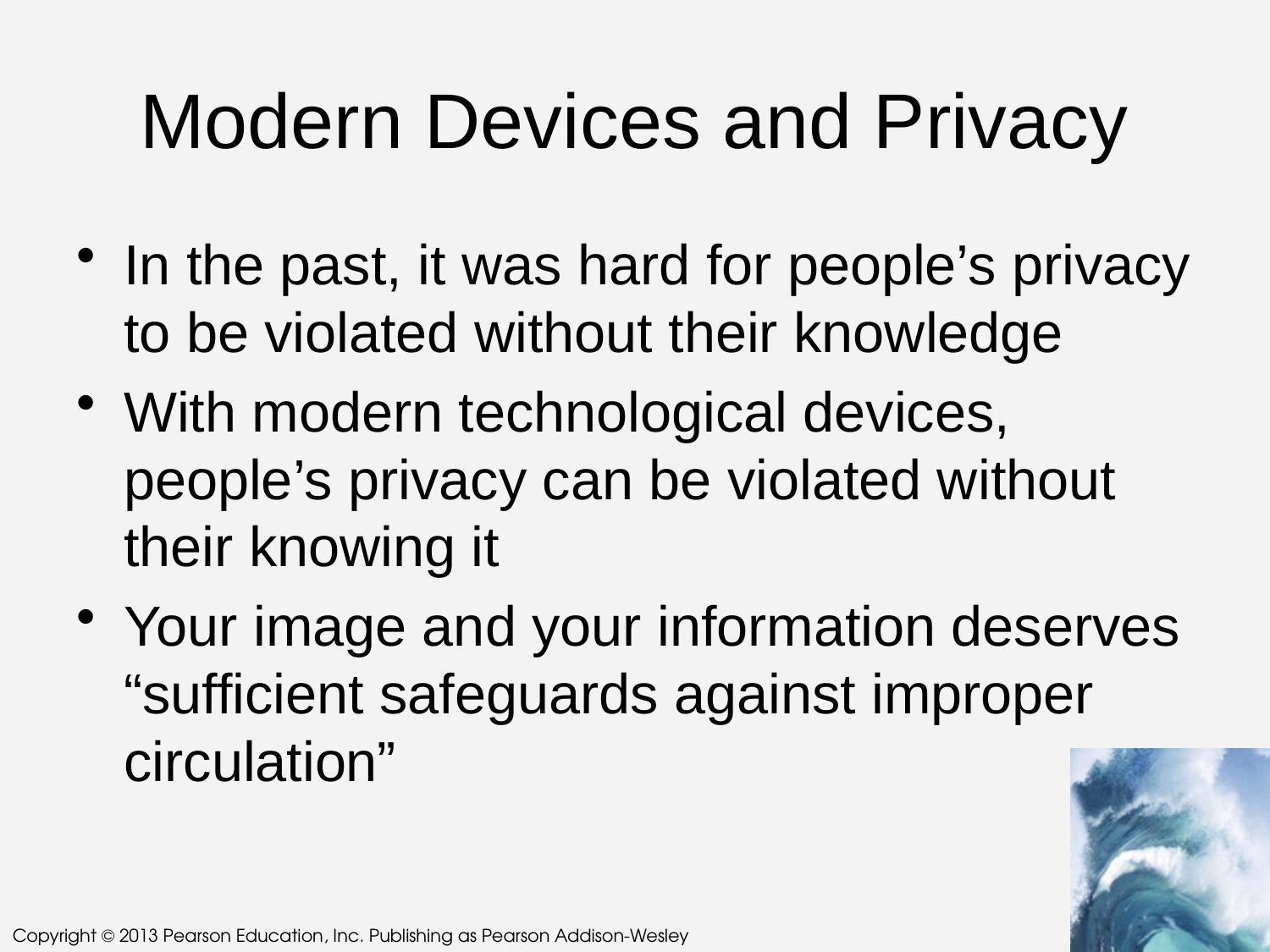

# Modern Devices and Privacy
In the past, it was hard for people’s privacy to be violated without their knowledge
With modern technological devices, people’s privacy can be violated without their knowing it
Your image and your information deserves “sufficient safeguards against improper circulation”